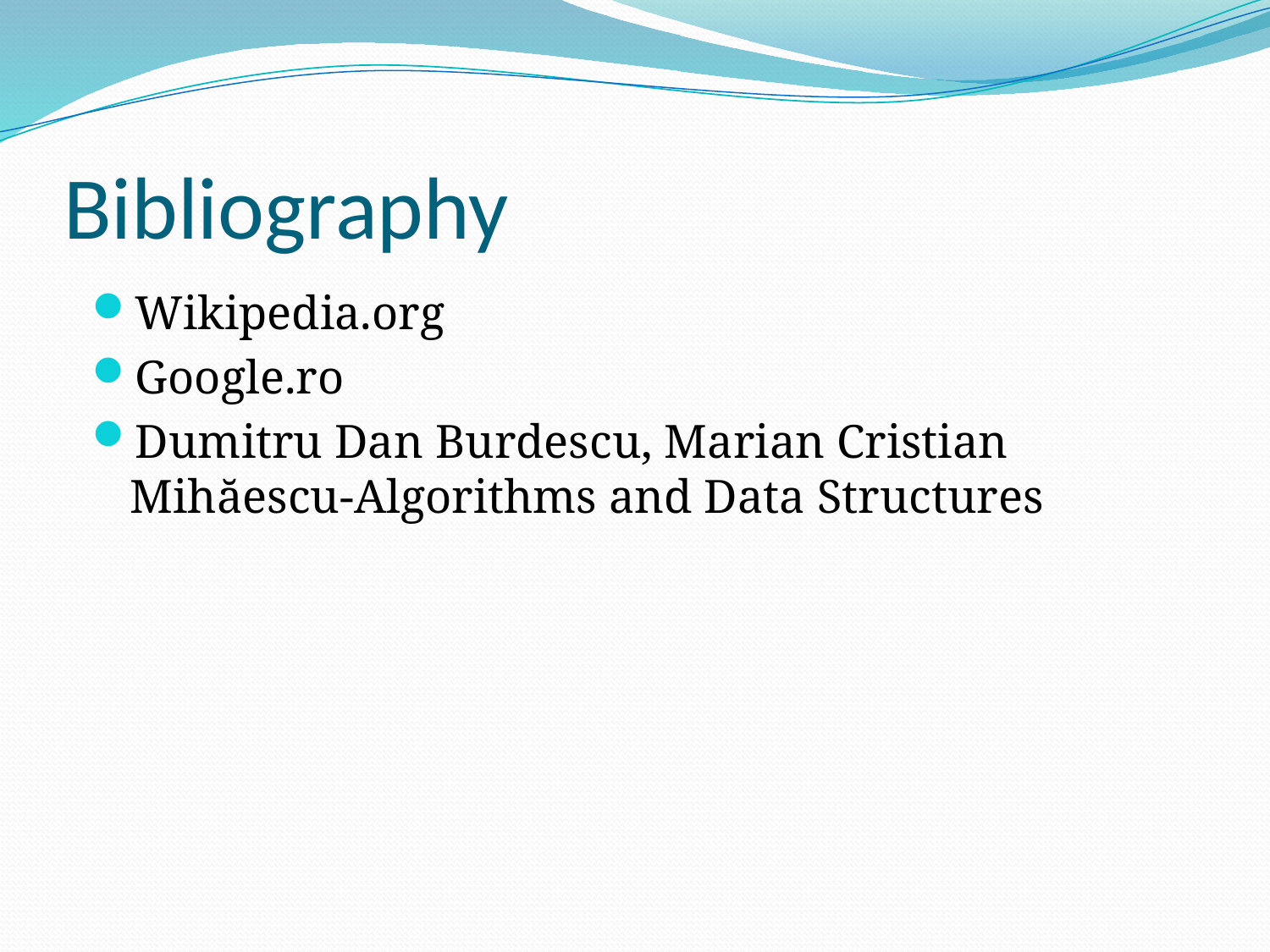

# Bibliography
Wikipedia.org
Google.ro
Dumitru Dan Burdescu, Marian Cristian Mihăescu-Algorithms and Data Structures